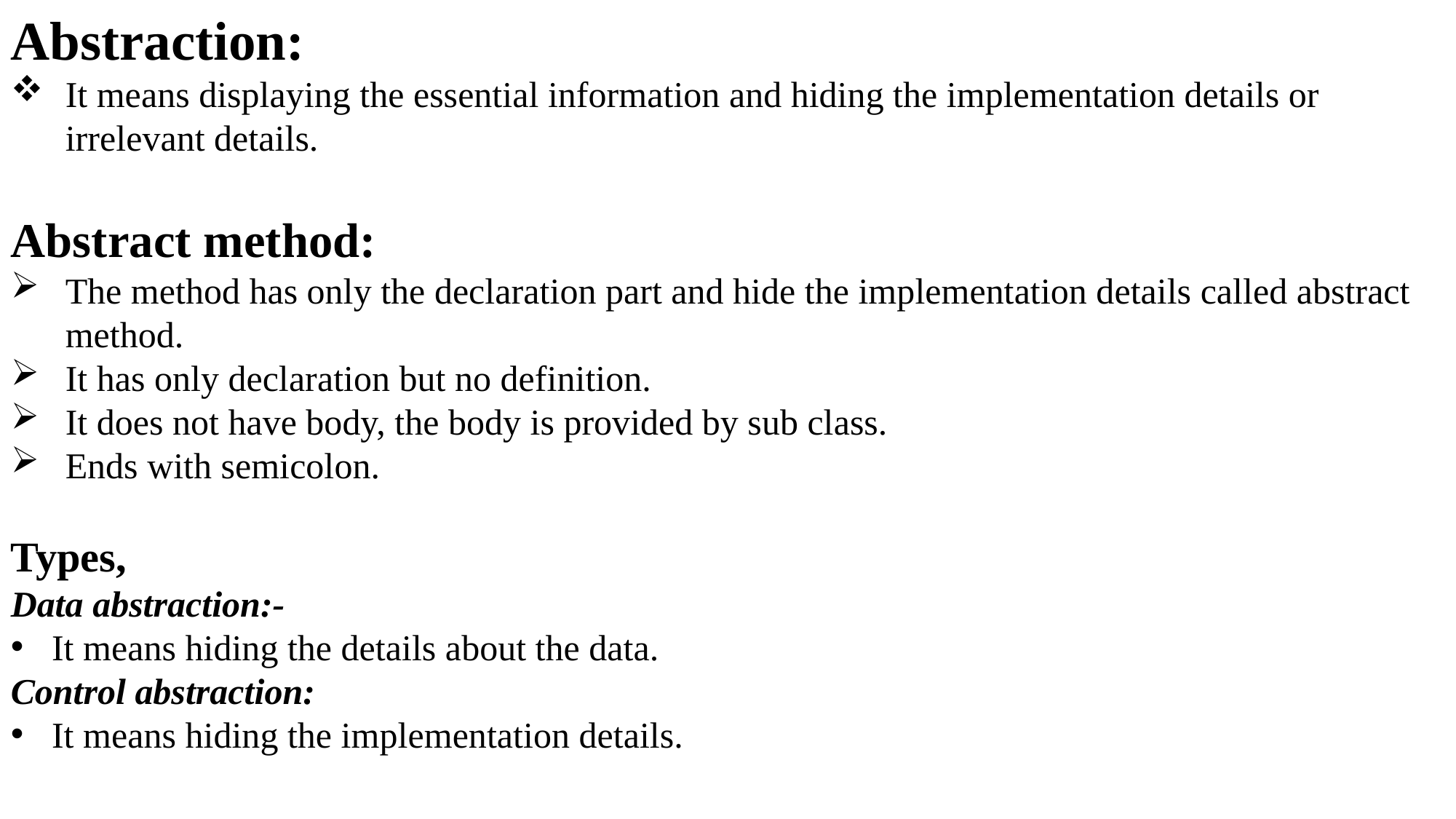

Abstraction:
It means displaying the essential information and hiding the implementation details or irrelevant details.

Abstract method:
The method has only the declaration part and hide the implementation details called abstract method.
It has only declaration but no definition.
It does not have body, the body is provided by sub class.
Ends with semicolon.

Types,
Data abstraction:-
It means hiding the details about the data.
Control abstraction:
It means hiding the implementation details.